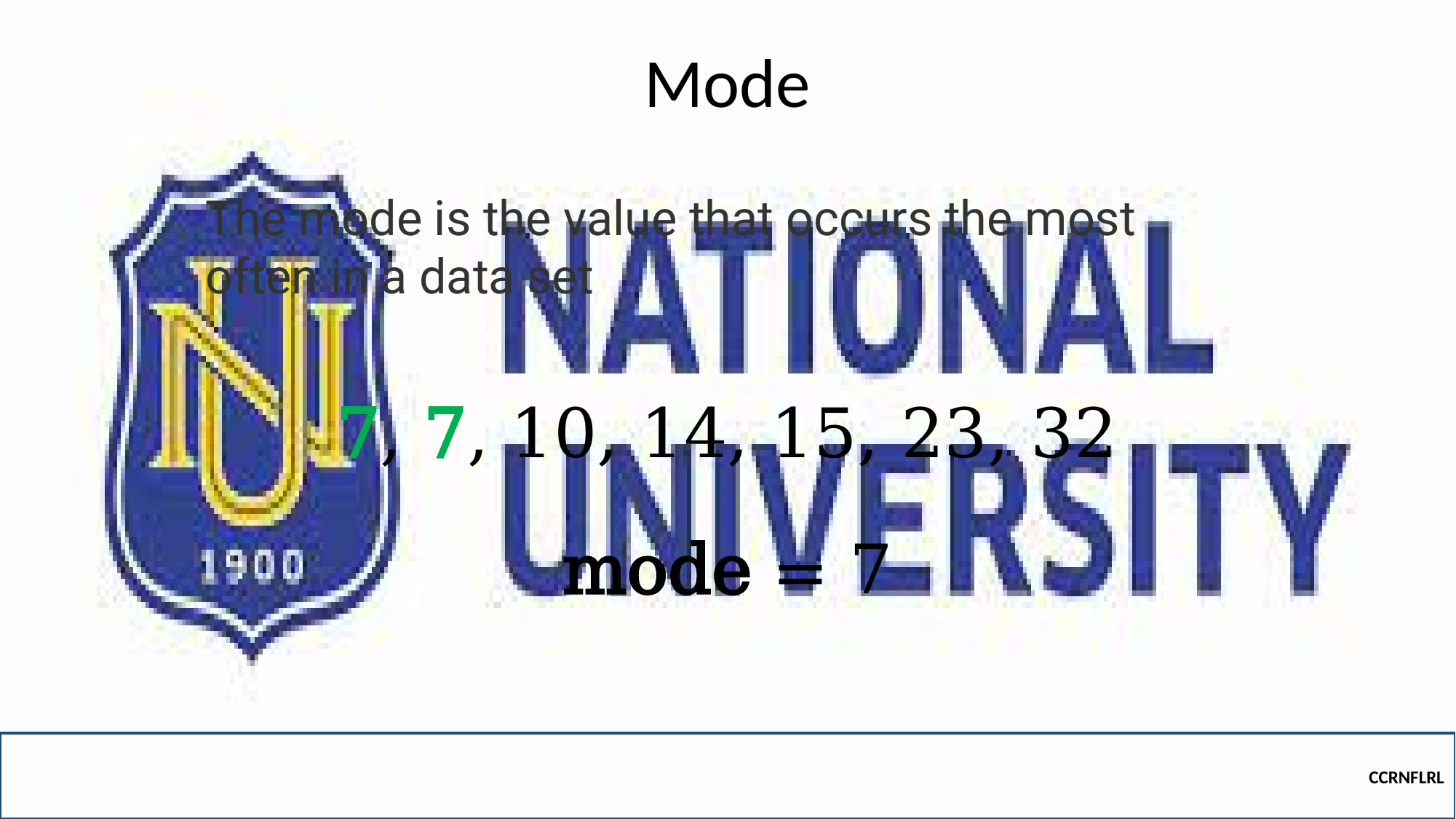

# Mode
The mode is the value that occurs the most often in a data set
7, 7, 10, 14, 15, 23, 32
mode = 7
CCRNFLRL